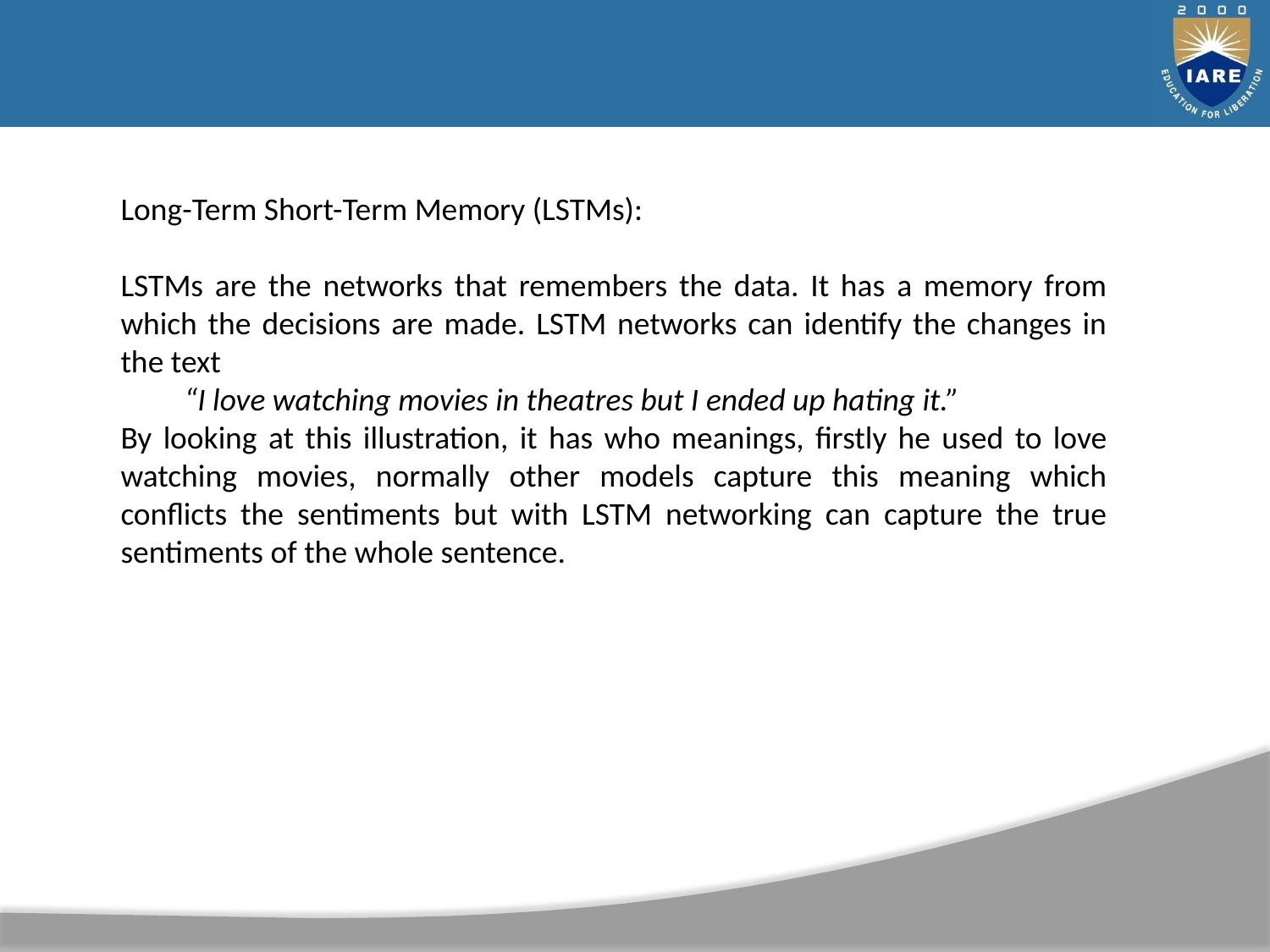

Long-Term Short-Term Memory (LSTMs):

LSTMs are the networks that remembers the data. It has a memory from which the decisions are made. LSTM networks can identify the changes in the text
“I love watching movies in theatres but I ended up hating it.”
By looking at this illustration, it has who meanings, firstly he used to love watching movies, normally other models capture this meaning which conflicts the sentiments but with LSTM networking can capture the true sentiments of the whole sentence.